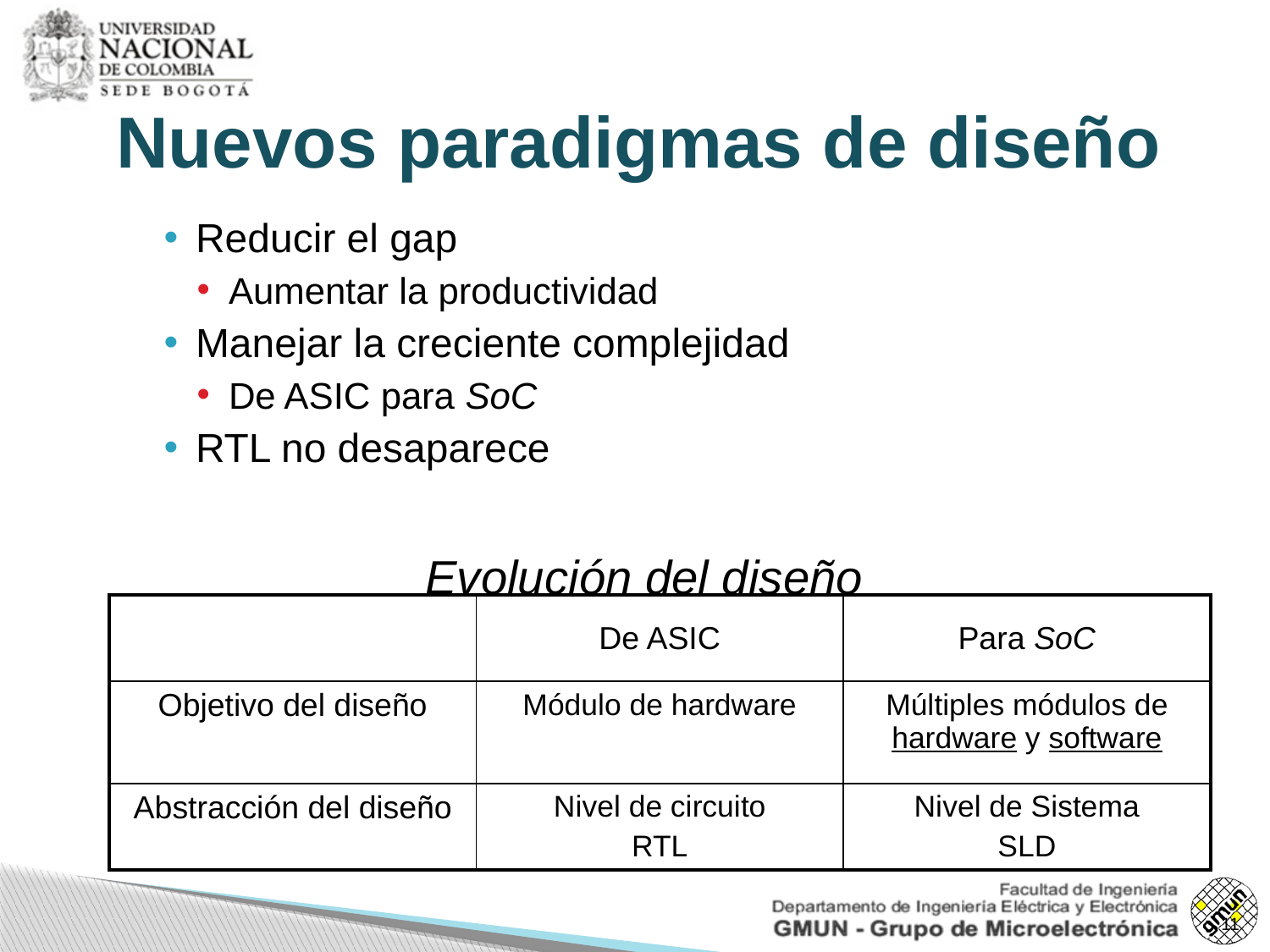

# Nuevos paradigmas de diseño
Reducir el gap
Aumentar la productividad
Manejar la creciente complejidad
De ASIC para SoC
RTL no desaparece

Evolución del diseño
|  | De ASIC | Para SoC |
| --- | --- | --- |
| Objetivo del diseño | Módulo de hardware | Múltiples módulos de hardware y software |
| Abstracción del diseño | Nivel de circuito RTL | Nivel de Sistema SLD |
11